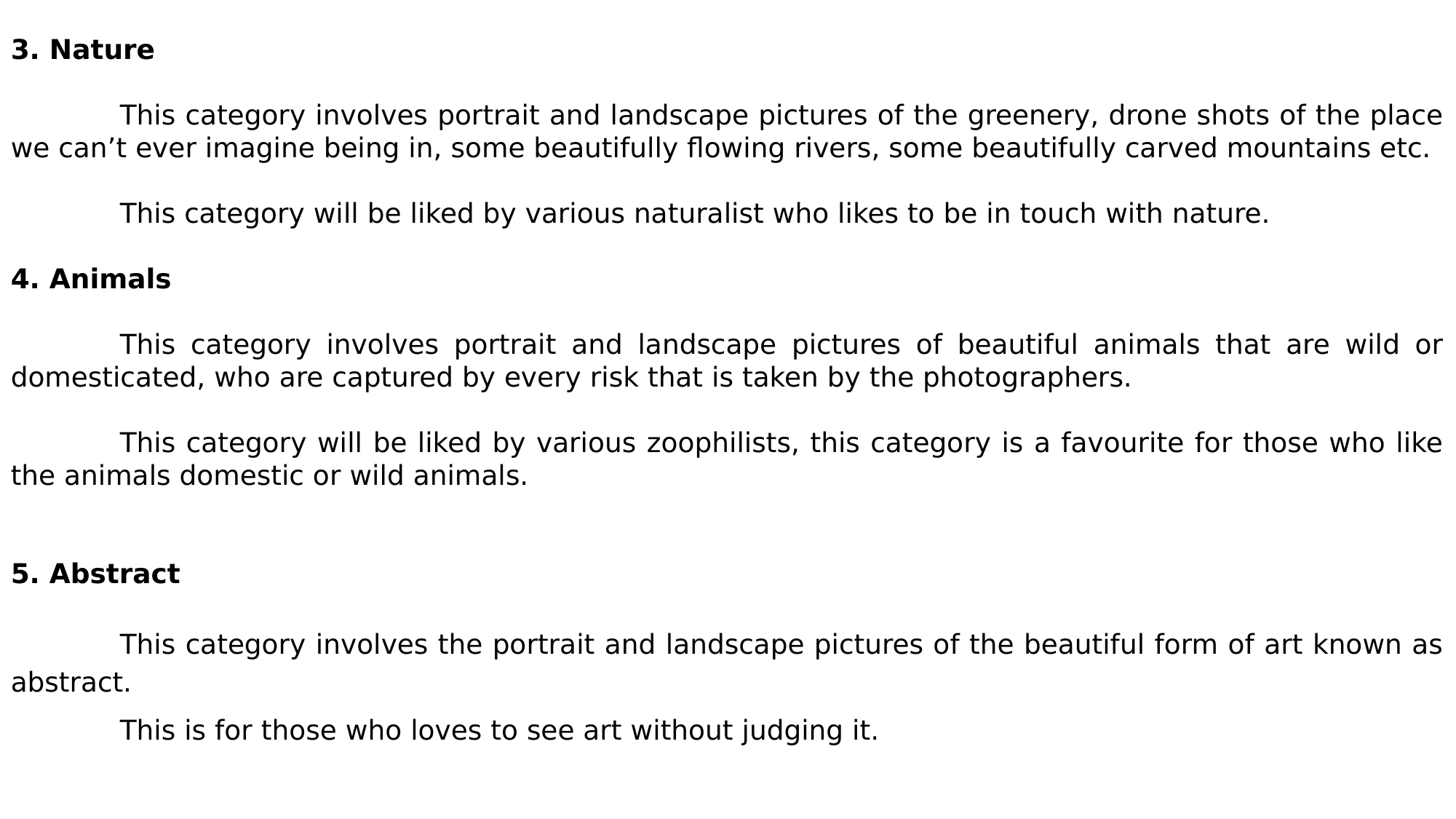

3. Nature

	This category involves portrait and landscape pictures of the greenery, drone shots of the place we can’t ever imagine being in, some beautifully flowing rivers, some beautifully carved mountains etc.

	This category will be liked by various naturalist who likes to be in touch with nature.

4. Animals

	This category involves portrait and landscape pictures of beautiful animals that are wild or domesticated, who are captured by every risk that is taken by the photographers.

	This category will be liked by various zoophilists, this category is a favourite for those who like the animals domestic or wild animals.

5. Abstract

	This category involves the portrait and landscape pictures of the beautiful form of art known as abstract.
	This is for those who loves to see art without judging it.